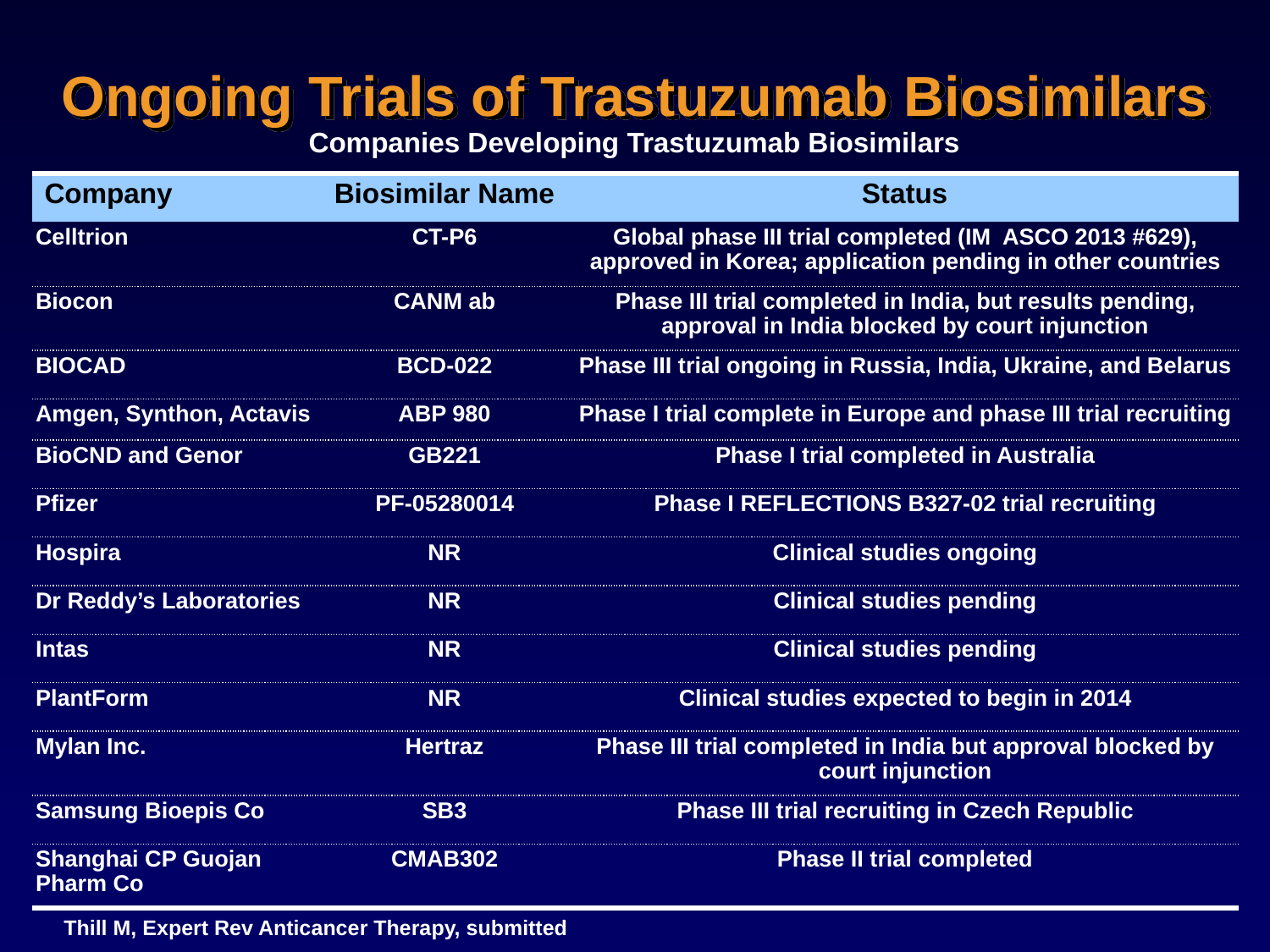

Ongoing Trials of Trastuzumab Biosimilars
Companies Developing Trastuzumab Biosimilars
| Company | Biosimilar Name | Status |
| --- | --- | --- |
| Celltrion | CT-P6 | Global phase III trial completed (IM ASCO 2013 #629), approved in Korea; application pending in other countries |
| Biocon | CANM ab | Phase III trial completed in India, but results pending, approval in India blocked by court injunction |
| BIOCAD | BCD-022 | Phase III trial ongoing in Russia, India, Ukraine, and Belarus |
| Amgen, Synthon, Actavis | ABP 980 | Phase I trial complete in Europe and phase III trial recruiting |
| BioCND and Genor | GB221 | Phase I trial completed in Australia |
| Pfizer | PF-05280014 | Phase I REFLECTIONS B327-02 trial recruiting |
| Hospira | NR | Clinical studies ongoing |
| Dr Reddy’s Laboratories | NR | Clinical studies pending |
| Intas | NR | Clinical studies pending |
| PlantForm | NR | Clinical studies expected to begin in 2014 |
| Mylan Inc. | Hertraz | Phase III trial completed in India but approval blocked by court injunction |
| Samsung Bioepis Co | SB3 | Phase III trial recruiting in Czech Republic |
| Shanghai CP Guojan Pharm Co | CMAB302 | Phase II trial completed |
Thill M, Expert Rev Anticancer Therapy, submitted